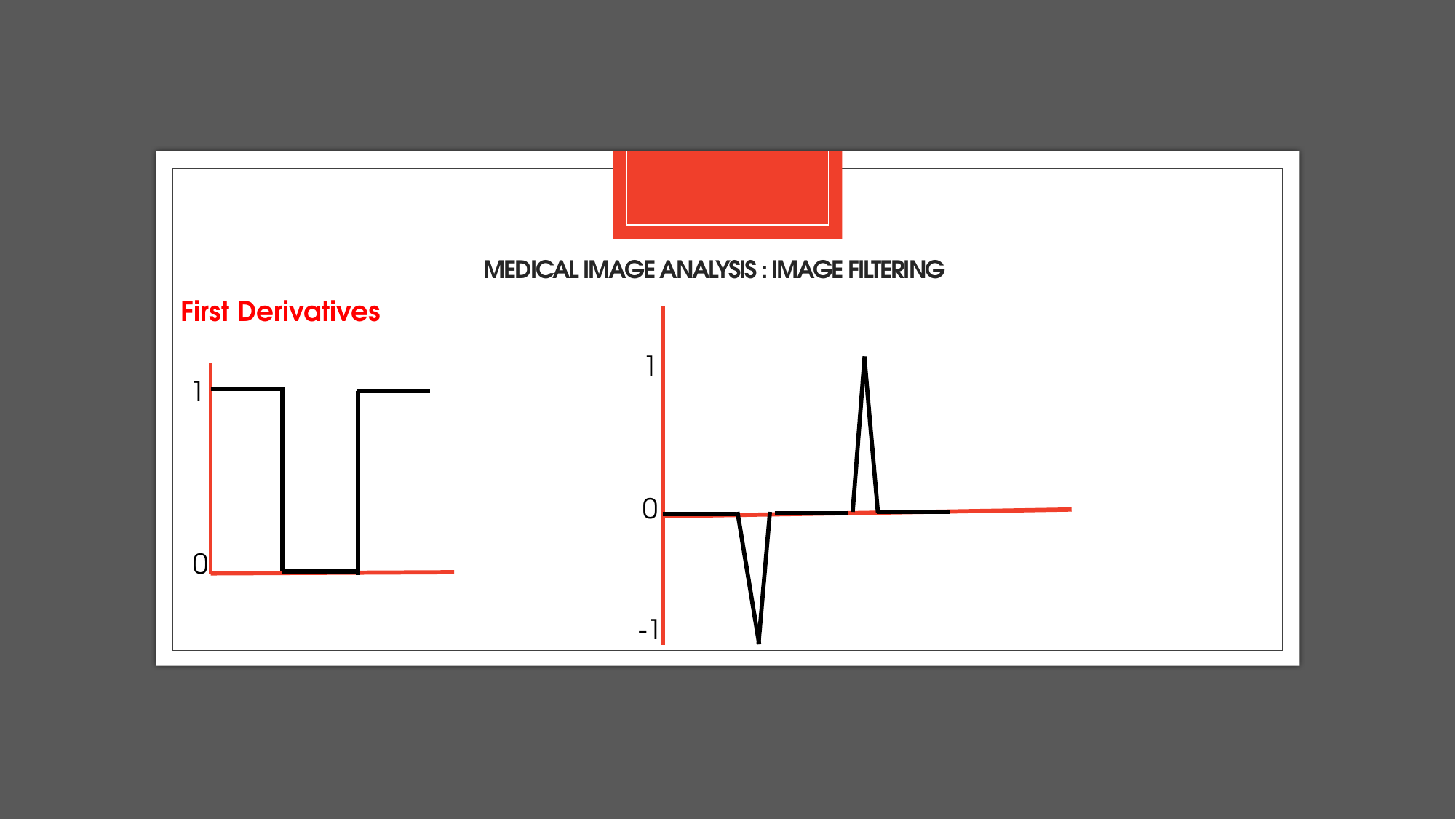

# Medical image analysis : image filtering
First Derivatives
1
1
0
0
-1